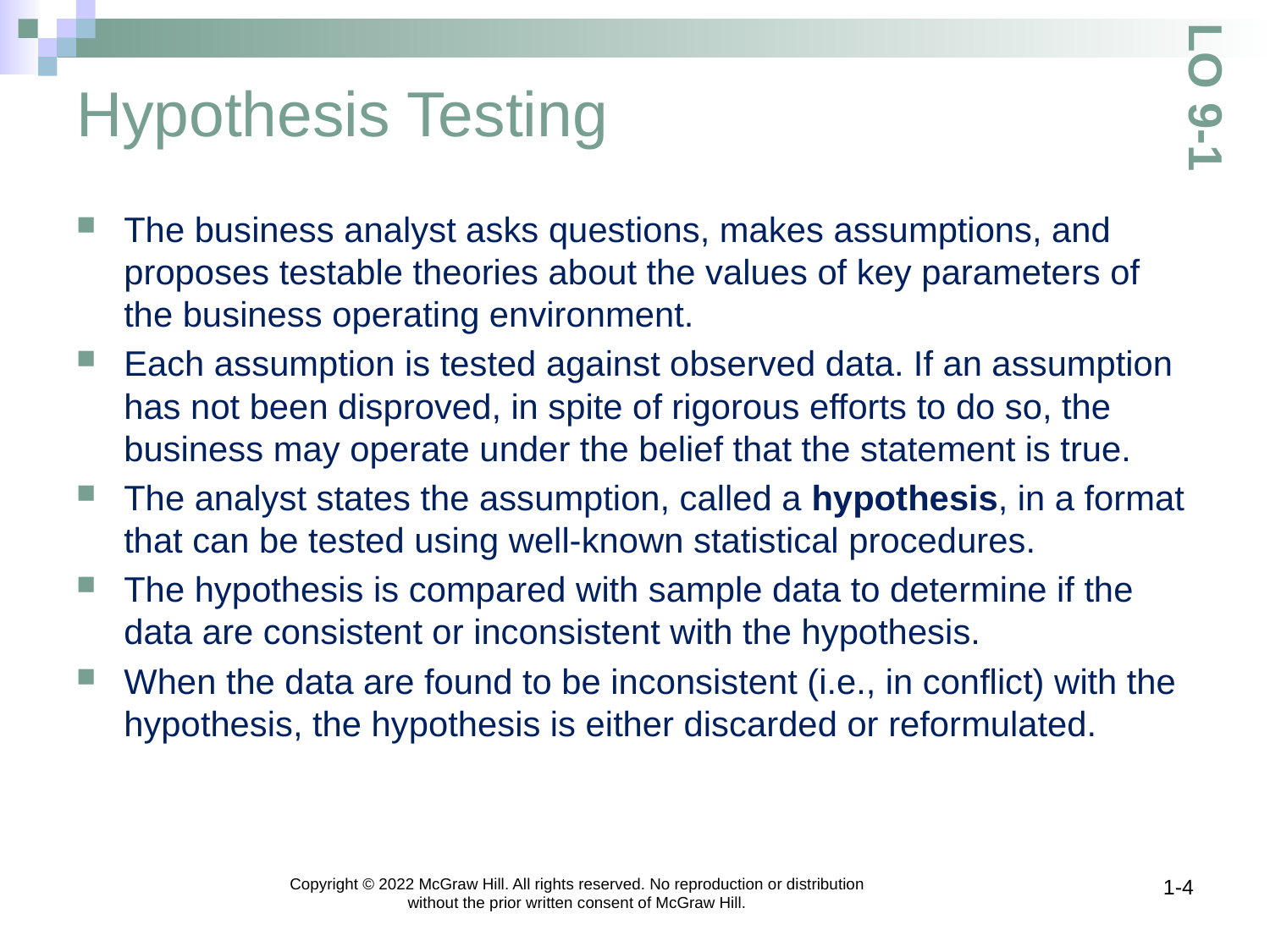

# Hypothesis Testing
LO 9-1
The business analyst asks questions, makes assumptions, and proposes testable theories about the values of key parameters of the business operating environment.
Each assumption is tested against observed data. If an assumption has not been disproved, in spite of rigorous efforts to do so, the business may operate under the belief that the statement is true.
The analyst states the assumption, called a hypothesis, in a format that can be tested using well-known statistical procedures.
The hypothesis is compared with sample data to determine if the data are consistent or inconsistent with the hypothesis.
When the data are found to be inconsistent (i.e., in conflict) with the hypothesis, the hypothesis is either discarded or reformulated.
Copyright © 2022 McGraw Hill. All rights reserved. No reproduction or distribution without the prior written consent of McGraw Hill.
1-4